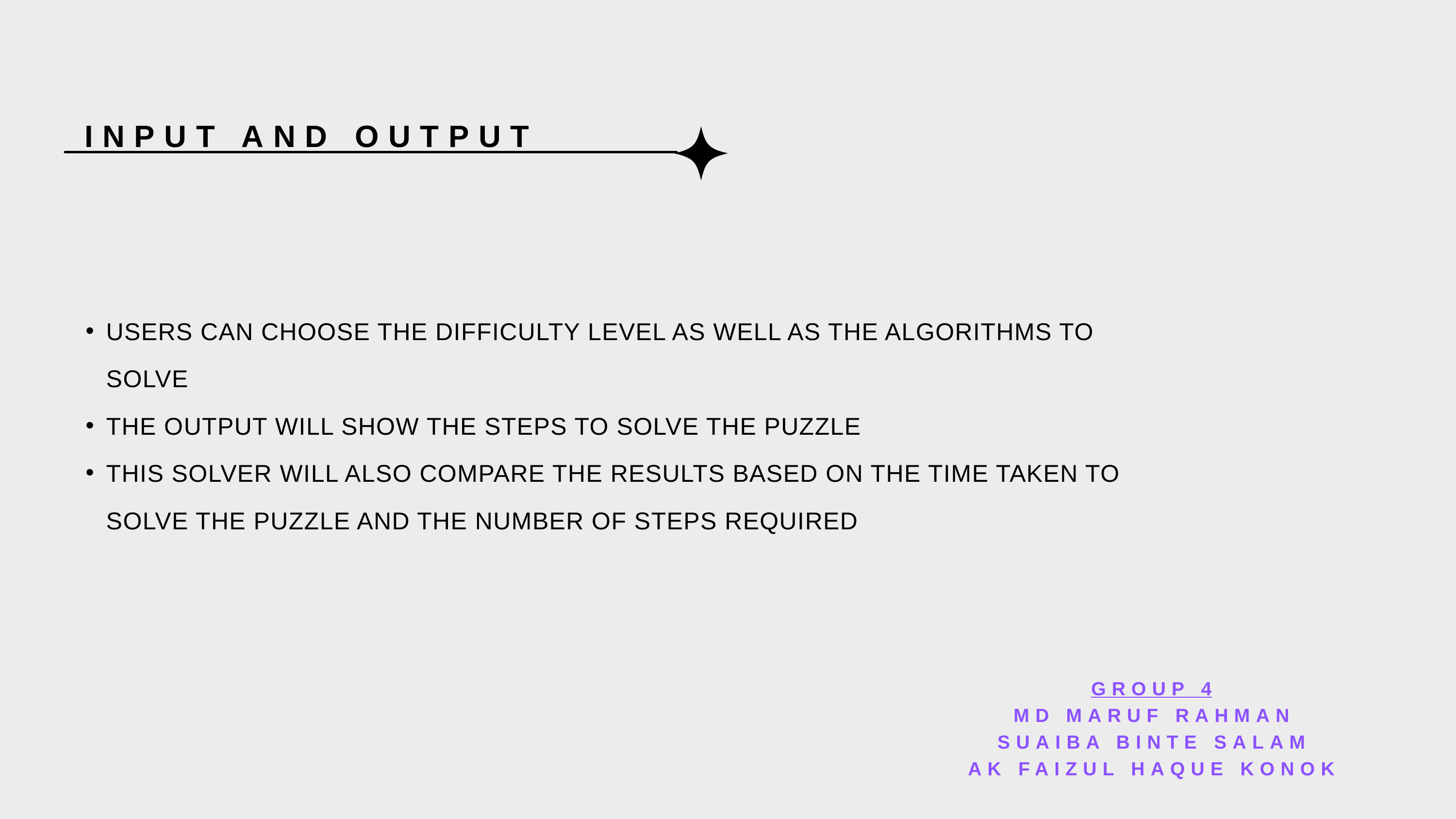

INPUT AND OUTPUT

USERS CAN CHOOSE THE DIFFICULTY LEVEL AS WELL AS THE ALGORITHMS TO SOLVE
THE OUTPUT WILL SHOW THE STEPS TO SOLVE THE PUZZLE
THIS SOLVER WILL ALSO COMPARE THE RESULTS BASED ON THE TIME TAKEN TO SOLVE THE PUZZLE AND THE NUMBER OF STEPS REQUIRED
GROUP 4
MD MARUF RAHMAN
SUAIBA BINTE SALAM
AK FAIZUL HAQUE KONOK